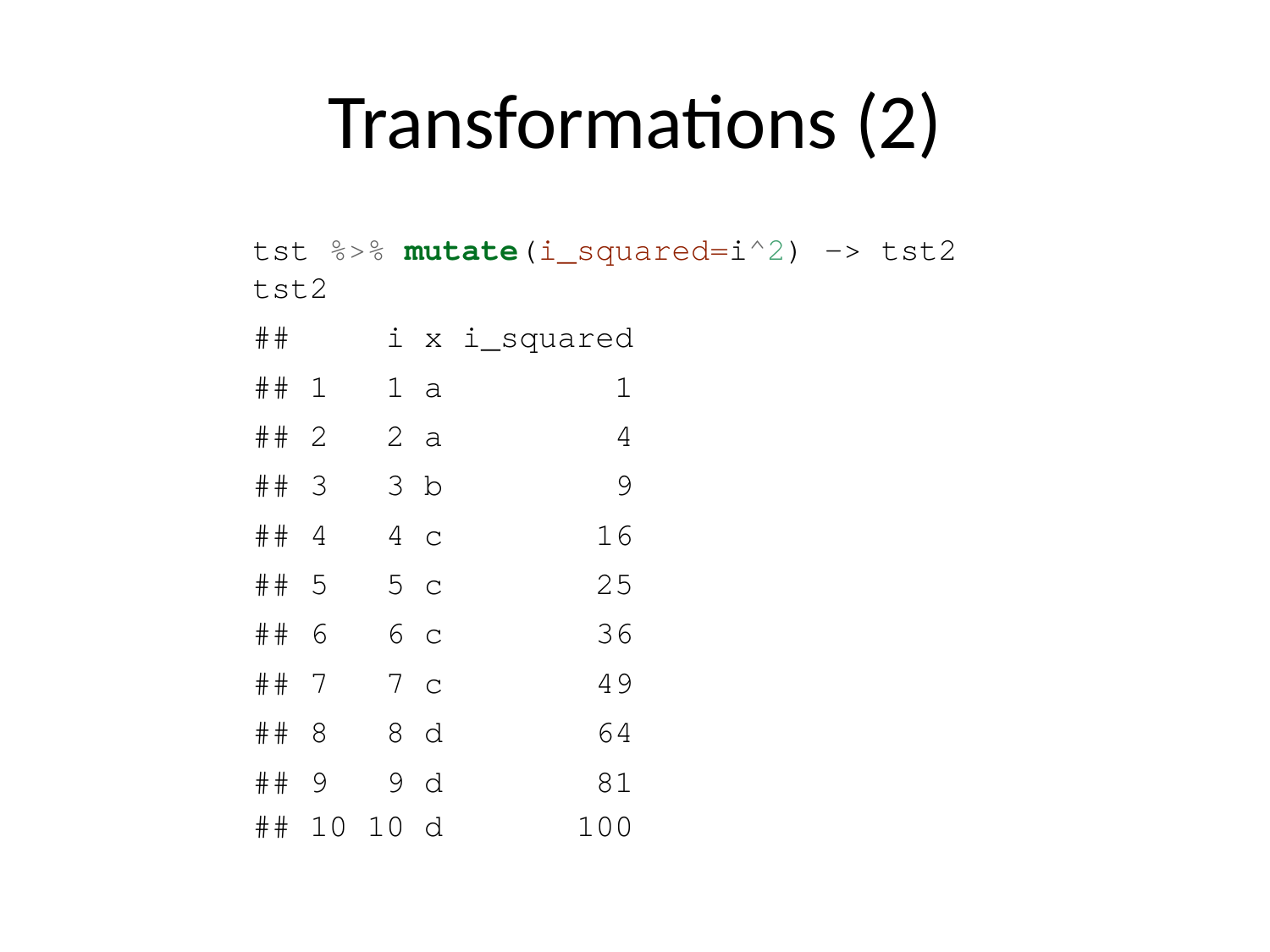

# Transformations (2)
tst %>% mutate(i_squared=i^2) -> tst2
tst2
##     i x i_squared
## 1   1 a         1
## 2   2 a         4
## 3   3 b         9
## 4   4 c        16
## 5   5 c        25
## 6   6 c        36
## 7   7 c        49
## 8   8 d        64
## 9   9 d        81
## 10 10 d       100